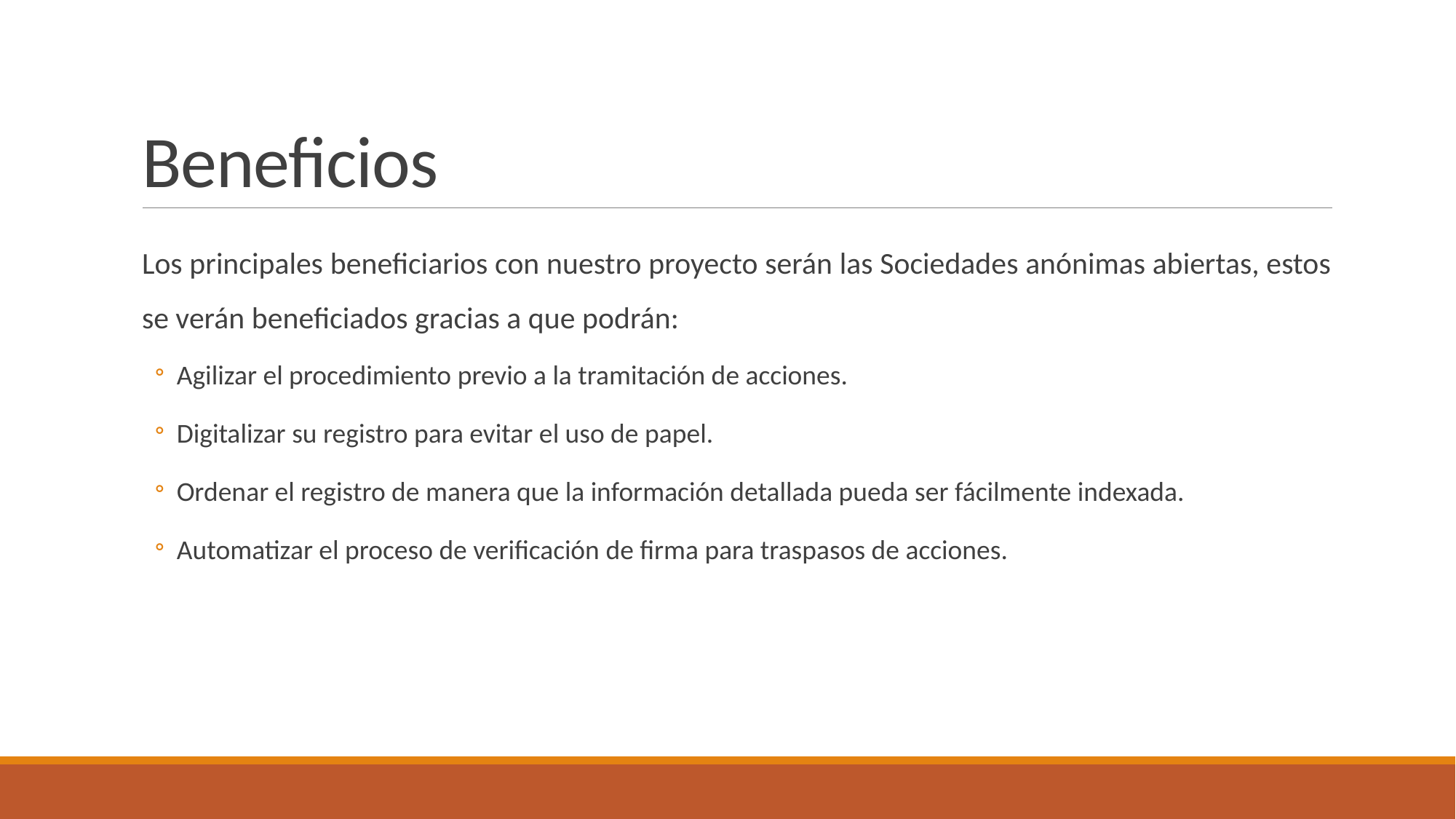

# Beneficios
Los principales beneficiarios con nuestro proyecto serán las Sociedades anónimas abiertas, estos se verán beneficiados gracias a que podrán:
Agilizar el procedimiento previo a la tramitación de acciones.
Digitalizar su registro para evitar el uso de papel.
Ordenar el registro de manera que la información detallada pueda ser fácilmente indexada.
Automatizar el proceso de verificación de firma para traspasos de acciones.